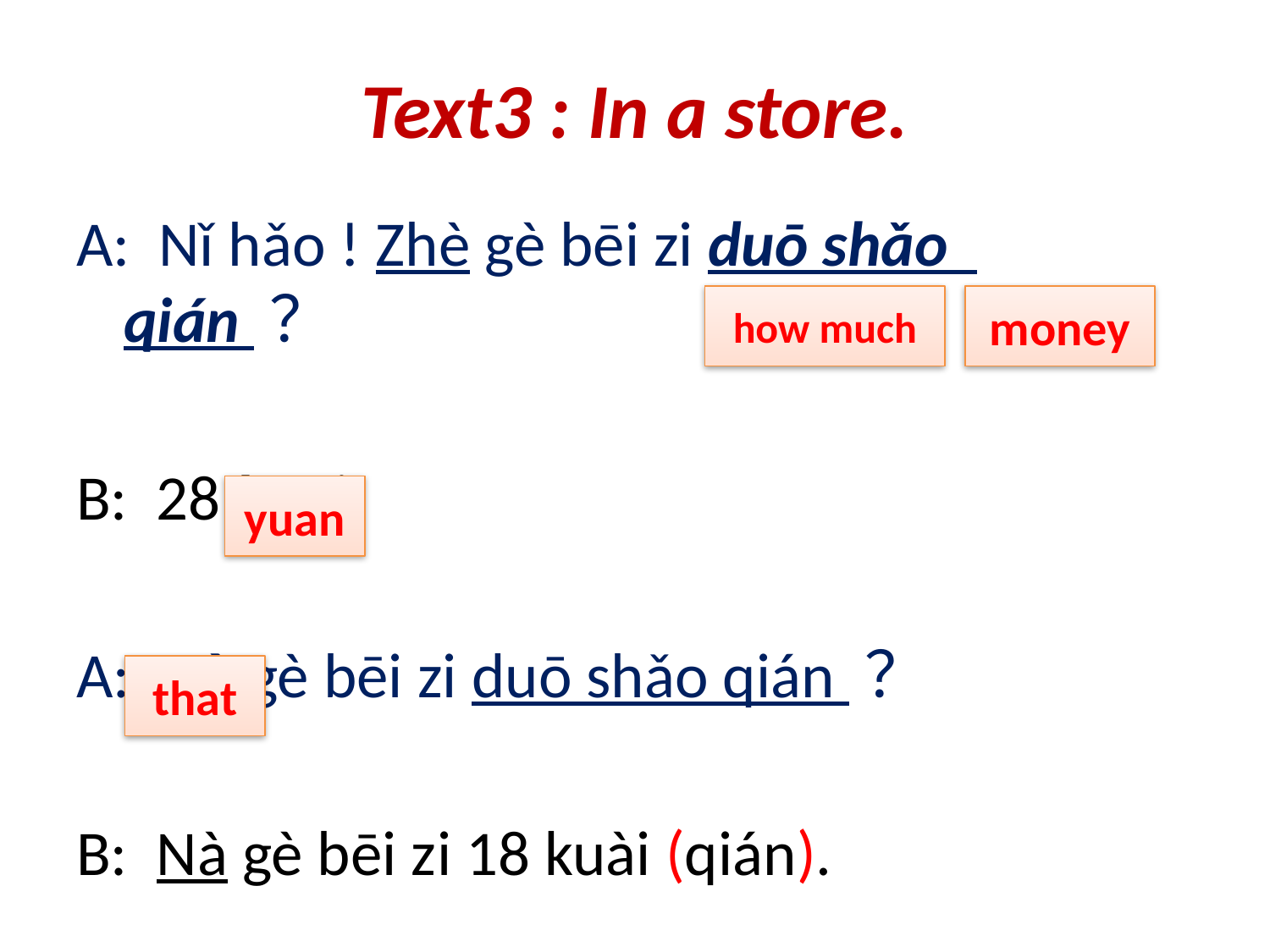

# Text3 : In a store.
A:  Nǐ hǎo ! Zhè gè bēi zi duō shǎo   qián ？

B:  28 kuài.

A:  Nà gè bēi zi duō shǎo qián ？

B:  Nà gè bēi zi 18 kuài (qián).
how much
money
yuan
that